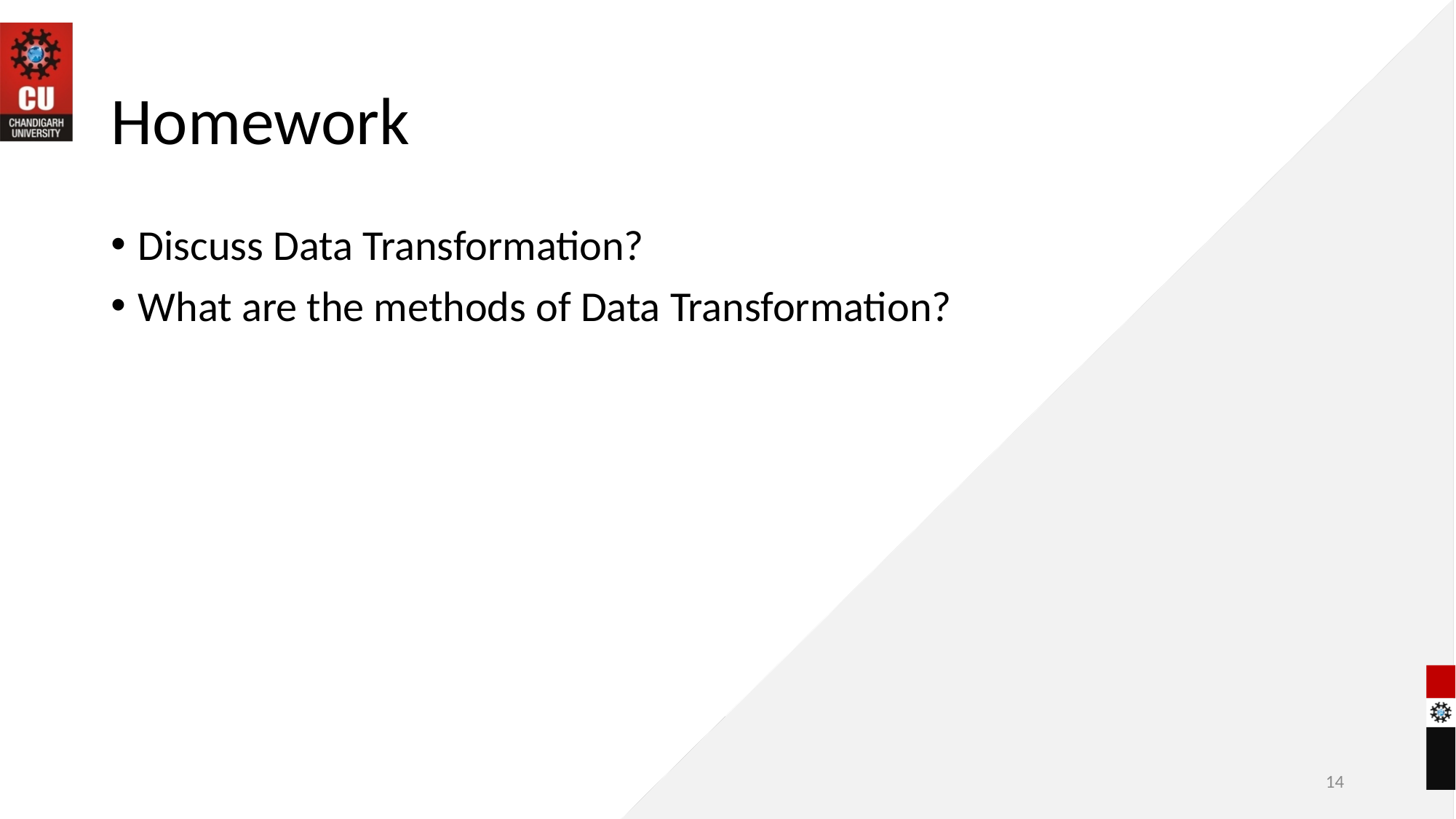

# Homework
Discuss Data Transformation?
What are the methods of Data Transformation?

14